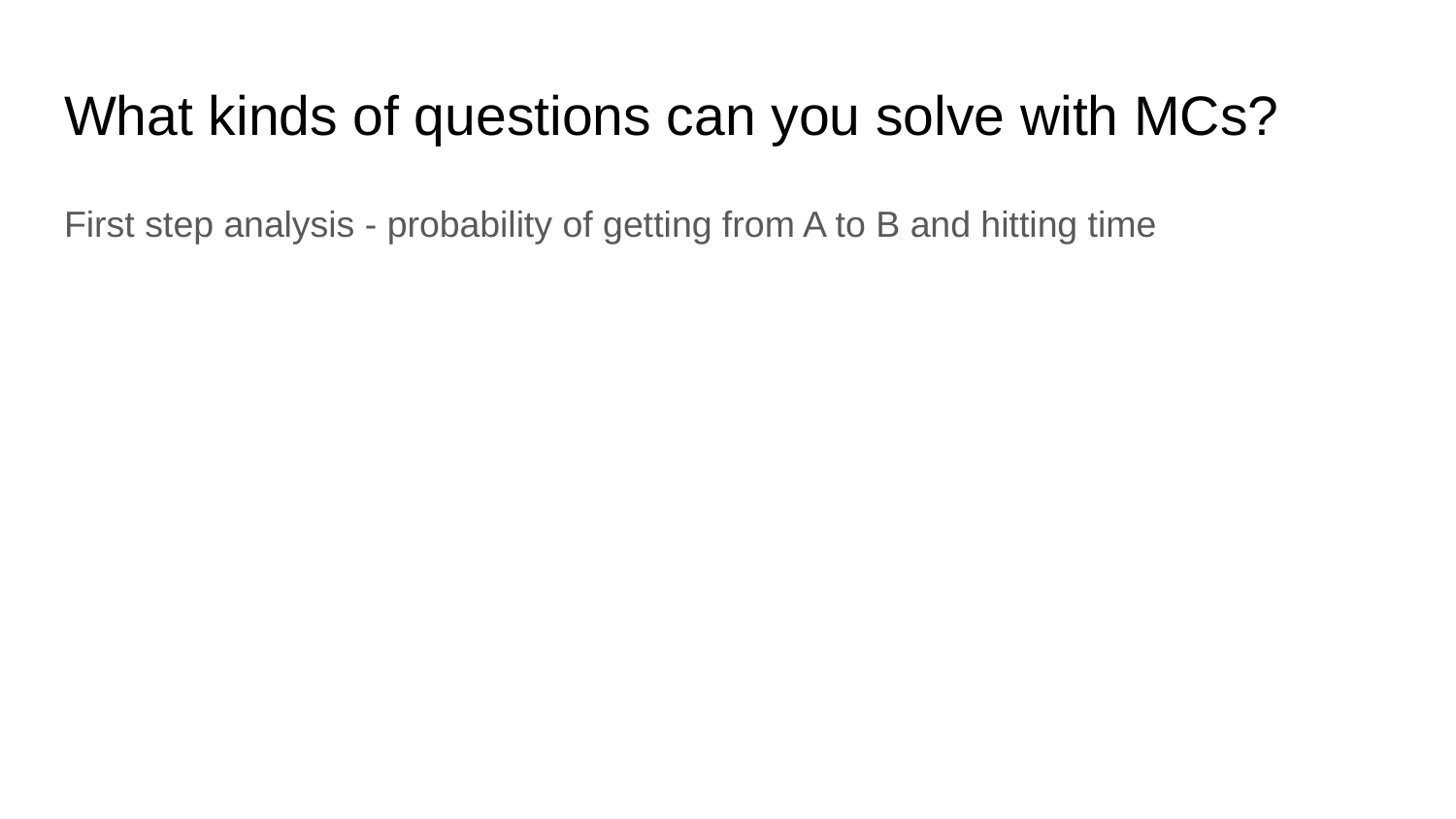

# What kinds of questions can you solve with MCs?
First step analysis - probability of getting from A to B and hitting time